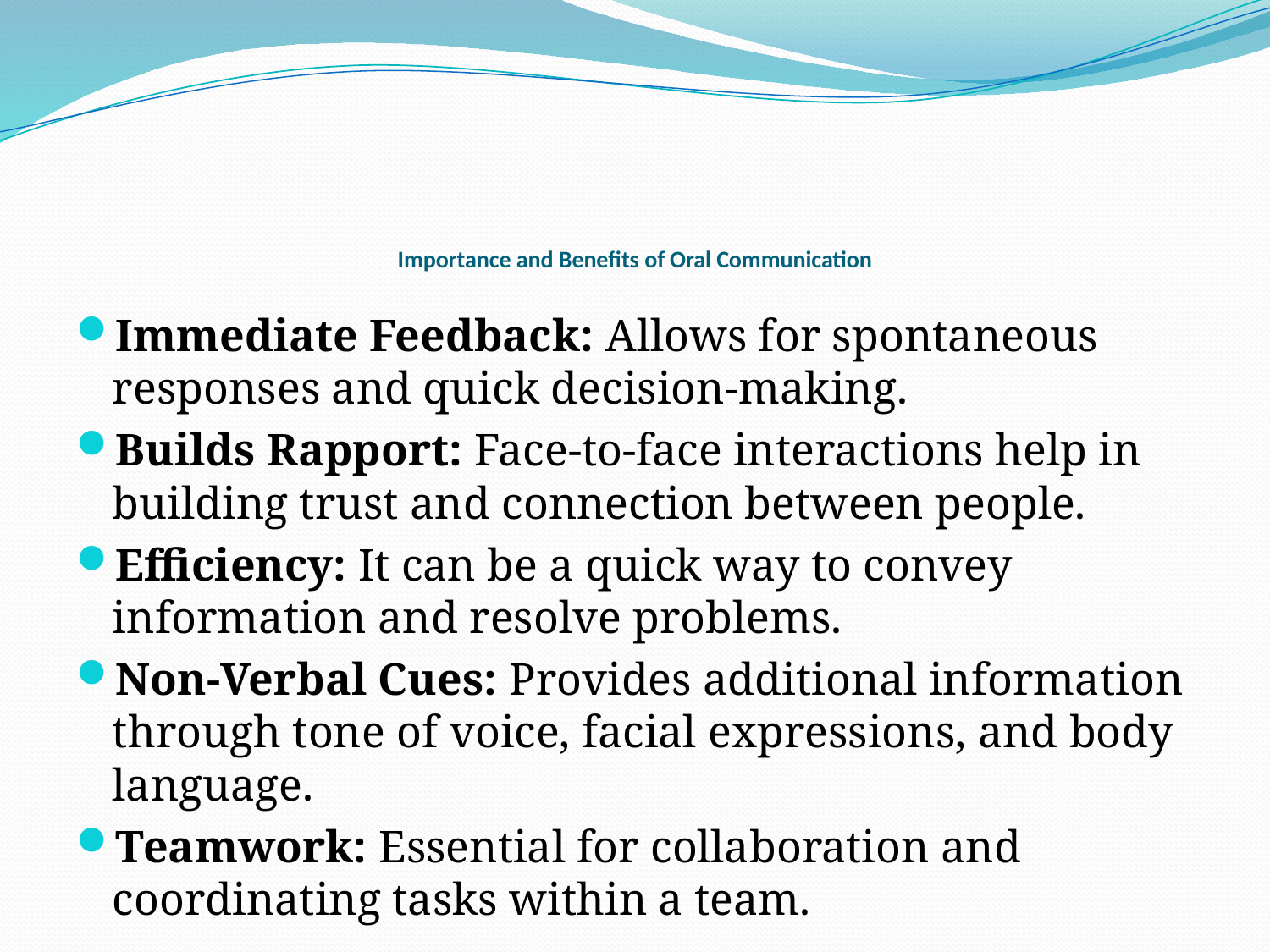

# Importance and Benefits of Oral Communication
Immediate Feedback: Allows for spontaneous responses and quick decision-making.
Builds Rapport: Face-to-face interactions help in building trust and connection between people.
Efficiency: It can be a quick way to convey information and resolve problems.
Non-Verbal Cues: Provides additional information through tone of voice, facial expressions, and body language.
Teamwork: Essential for collaboration and coordinating tasks within a team.